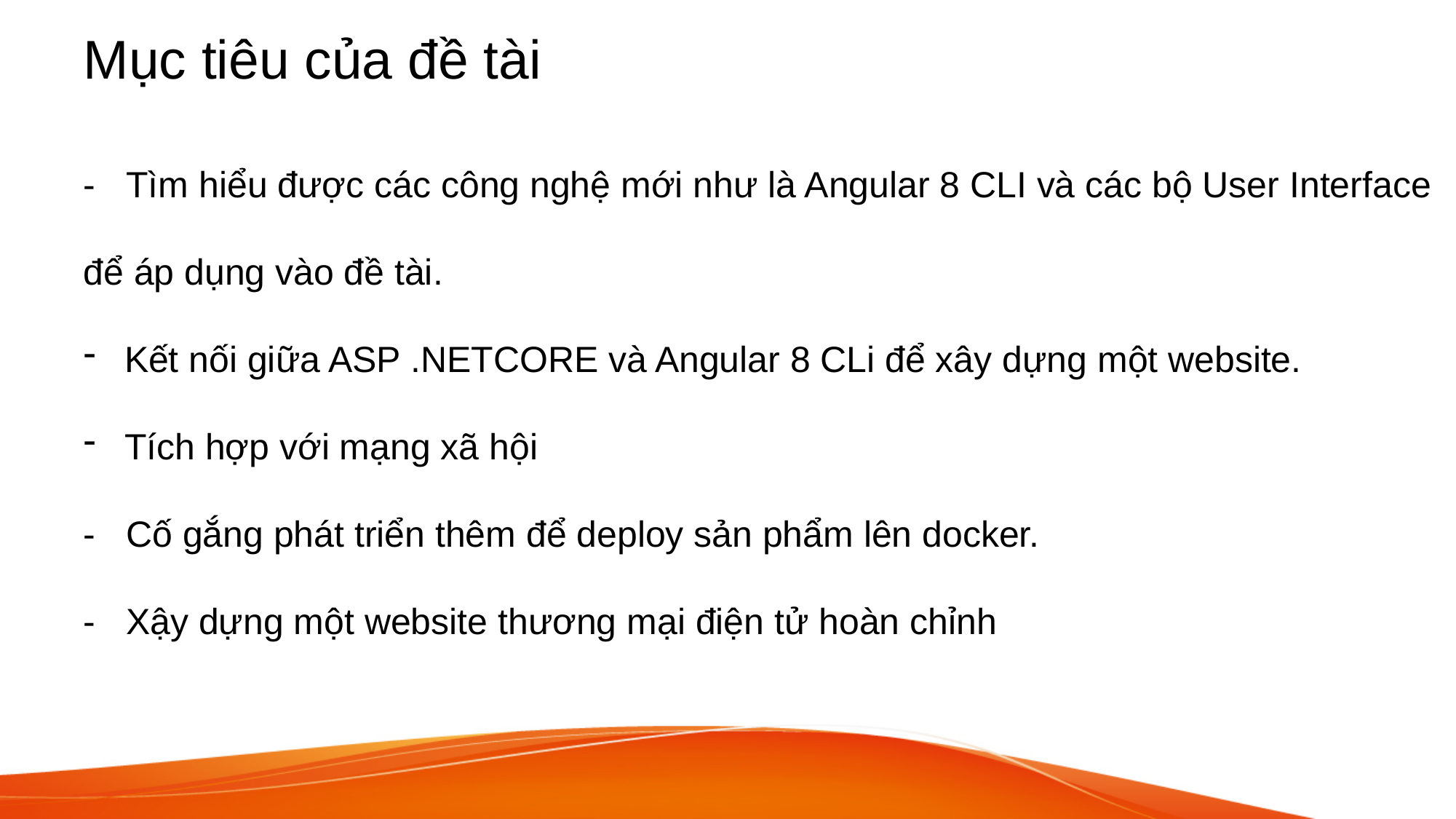

# Mục tiêu của đề tài
-   Tìm hiểu được các công nghệ mới như là Angular 8 CLI và các bộ User Interface để áp dụng vào đề tài.
Kết nối giữa ASP .NETCORE và Angular 8 CLi để xây dựng một website.
Tích hợp với mạng xã hội
-   Cố gắng phát triển thêm để deploy sản phẩm lên docker.
-   Xậy dựng một website thương mại điện tử hoàn chỉnh